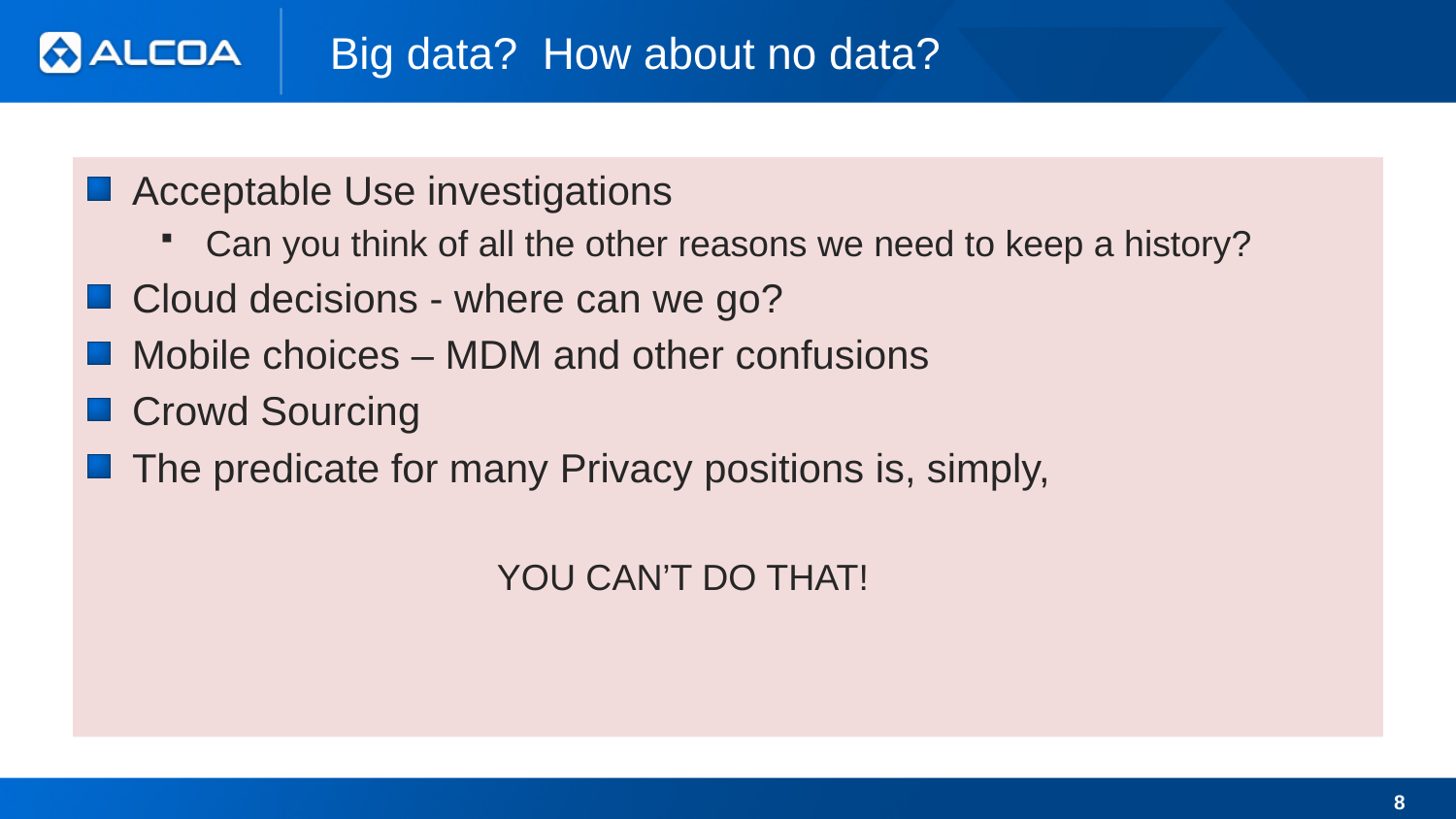

# Big data?  How about no data?
Acceptable Use investigations
Can you think of all the other reasons we need to keep a history?
Cloud decisions - where can we go?
Mobile choices – MDM and other confusions
Crowd Sourcing
The predicate for many Privacy positions is, simply,

			YOU CAN’T DO THAT!

8